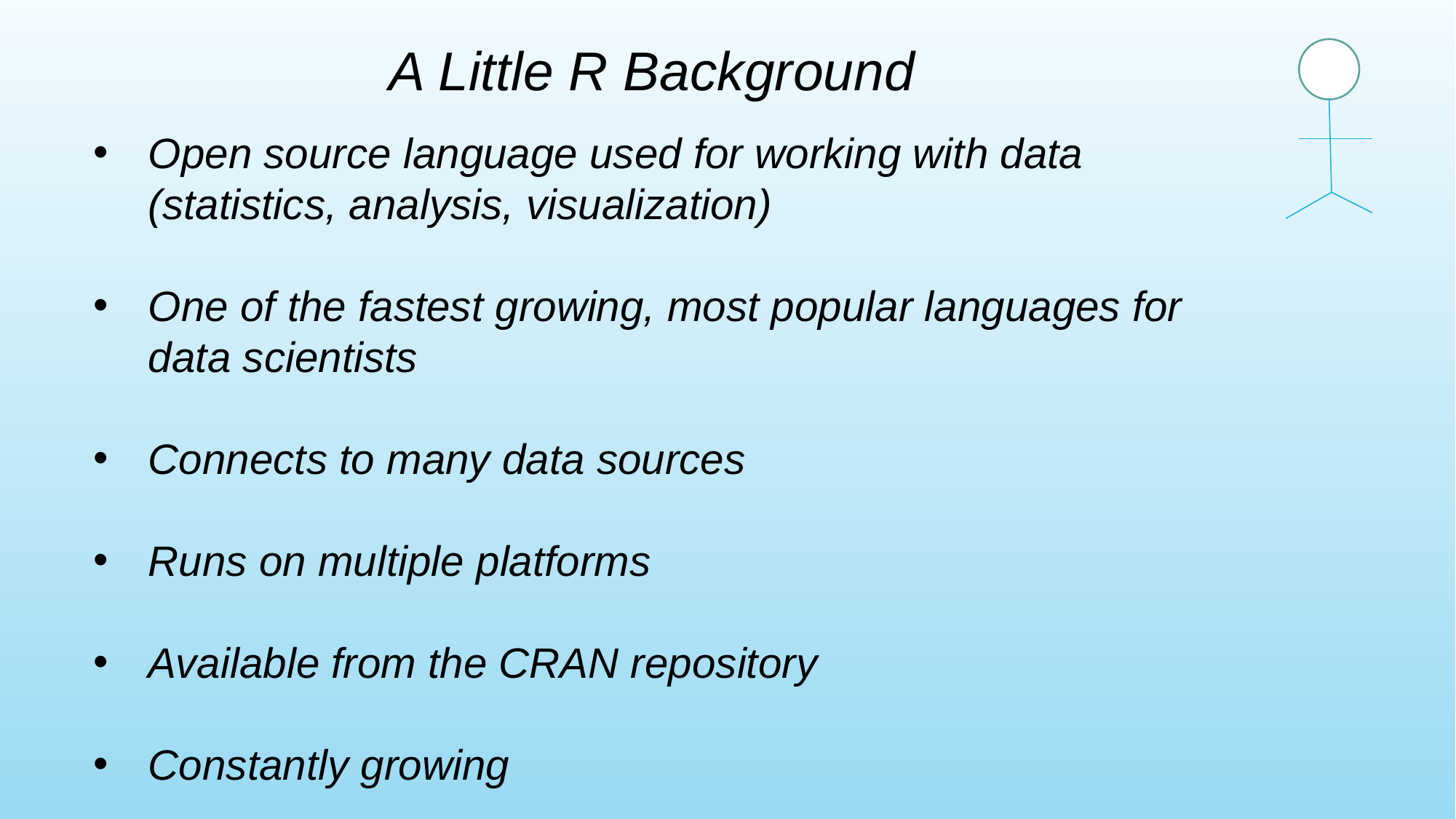

A Little R Background

Open source language used for working with data (statistics, analysis, visualization)

One of the fastest growing, most popular languages for data scientists

Connects to many data sources

Runs on multiple platforms

Available from the CRAN repository

Constantly growing